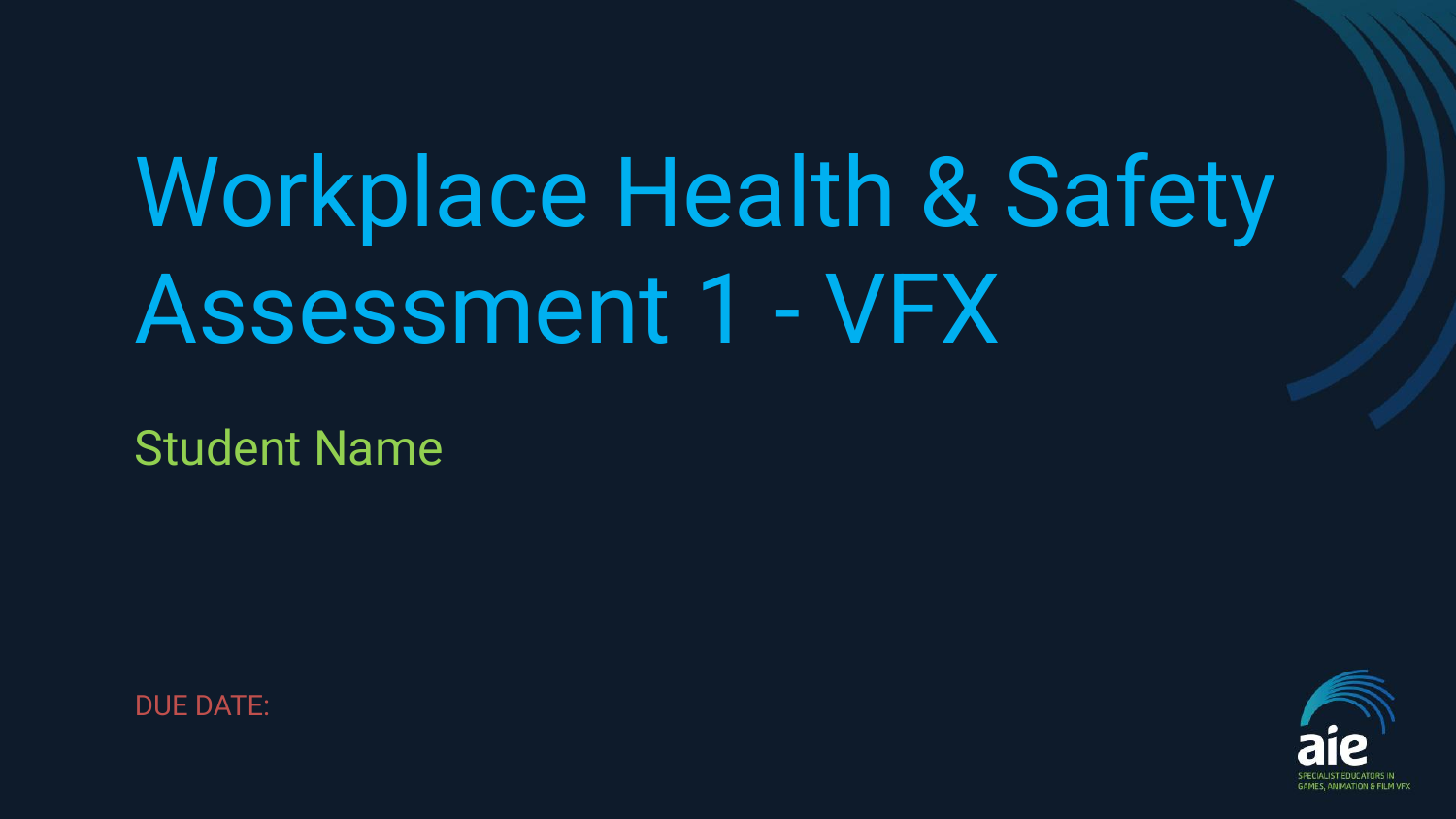

# Workplace Health & Safety
Assessment 1 - VFX

Student Name
DUE DATE: